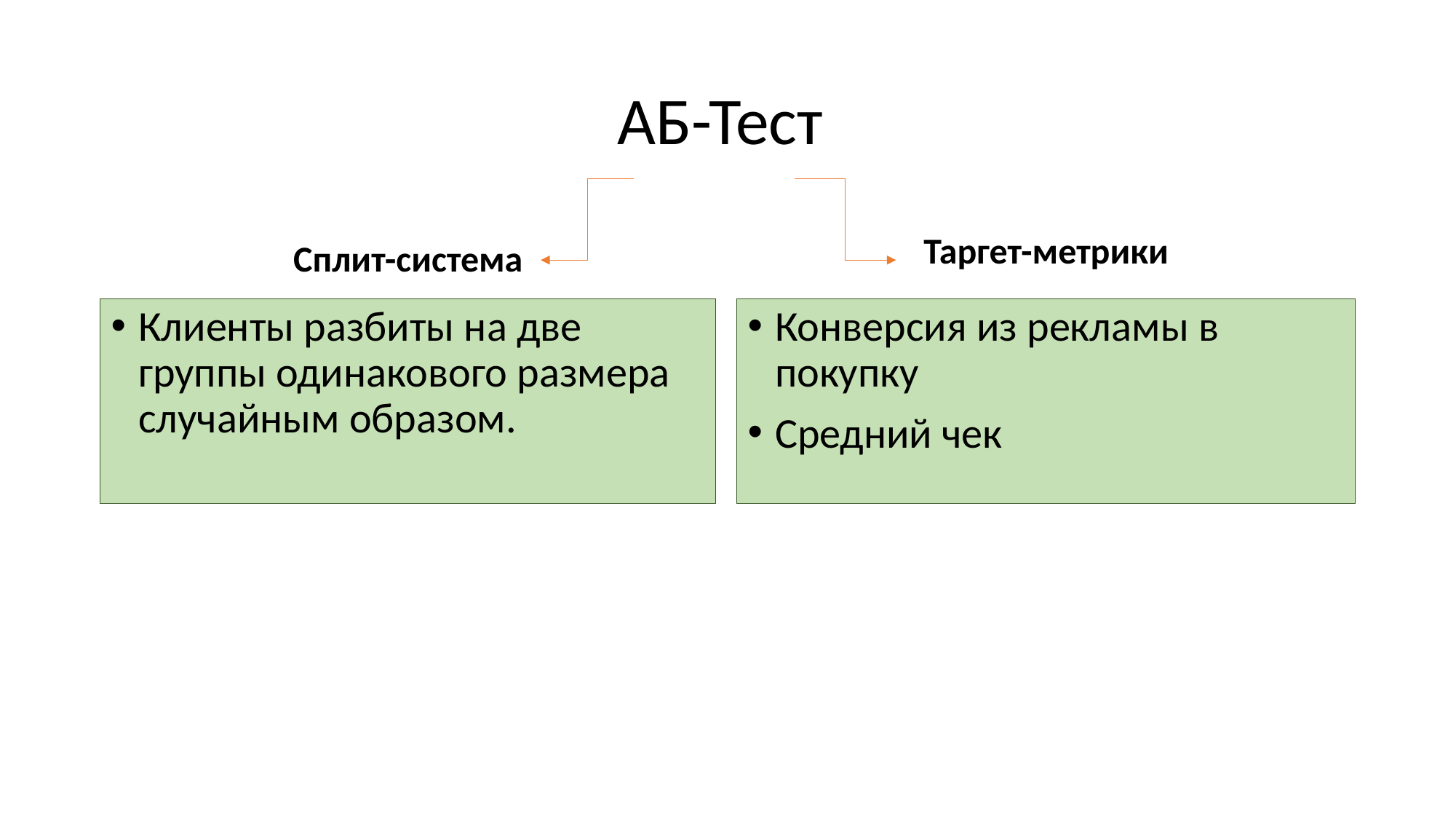

# АБ-Тест
Сплит-система

Таргет-метрики

Конверсия из рекламы в покупку
Средний чек

Клиенты разбиты на две группы одинакового размера случайным образом.